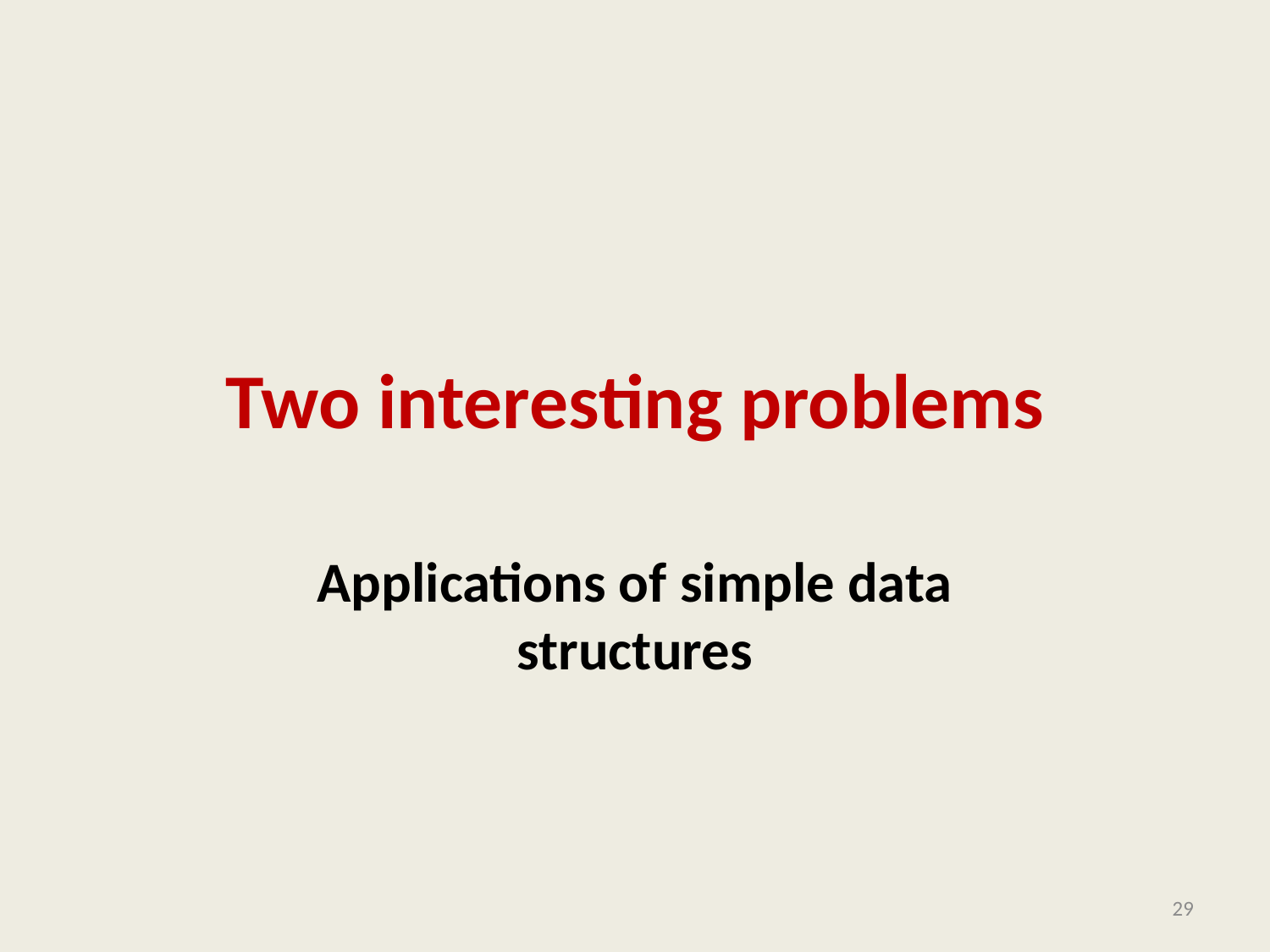

# Two interesting problems
Applications of simple data structures

29